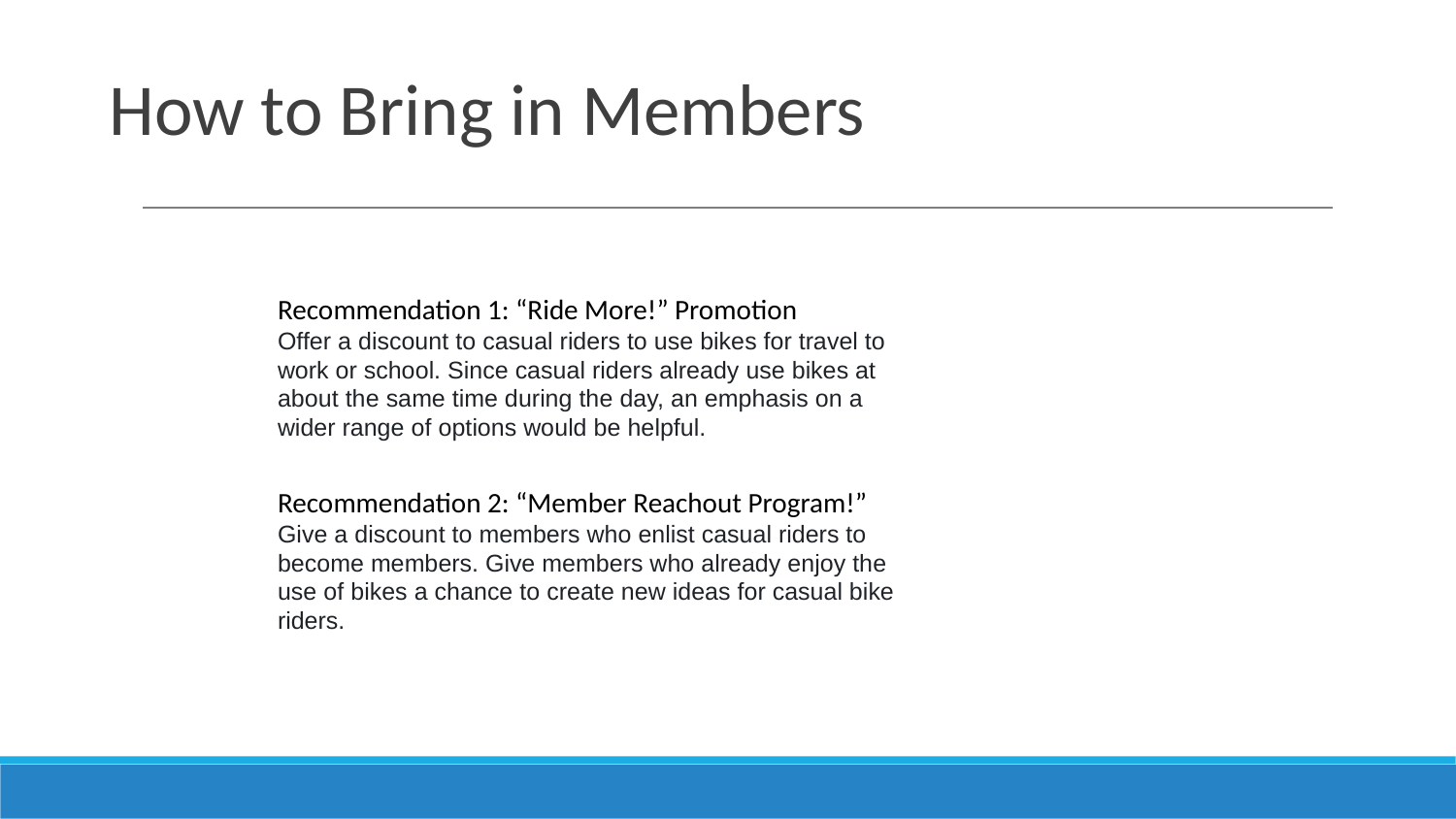

# How to Bring in Members
Recommendation 1: “Ride More!” Promotion
Offer a discount to casual riders to use bikes for travel to work or school. Since casual riders already use bikes at about the same time during the day, an emphasis on a wider range of options would be helpful.

Recommendation 2: “Member Reachout Program!”
Give a discount to members who enlist casual riders to become members. Give members who already enjoy the use of bikes a chance to create new ideas for casual bike riders.